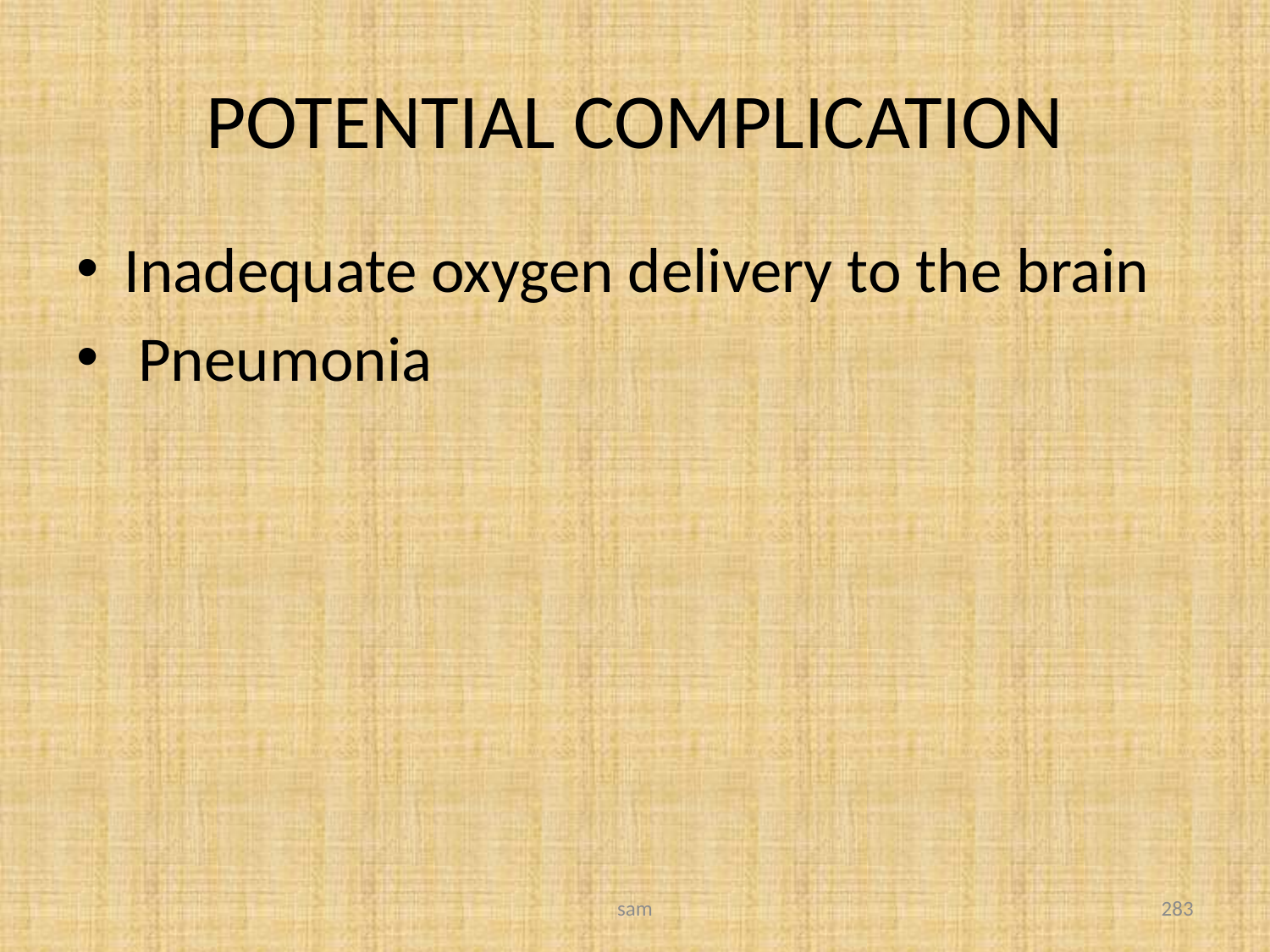

# POTENTIAL COMPLICATION
Inadequate oxygen delivery to the brain
 Pneumonia
sam
283